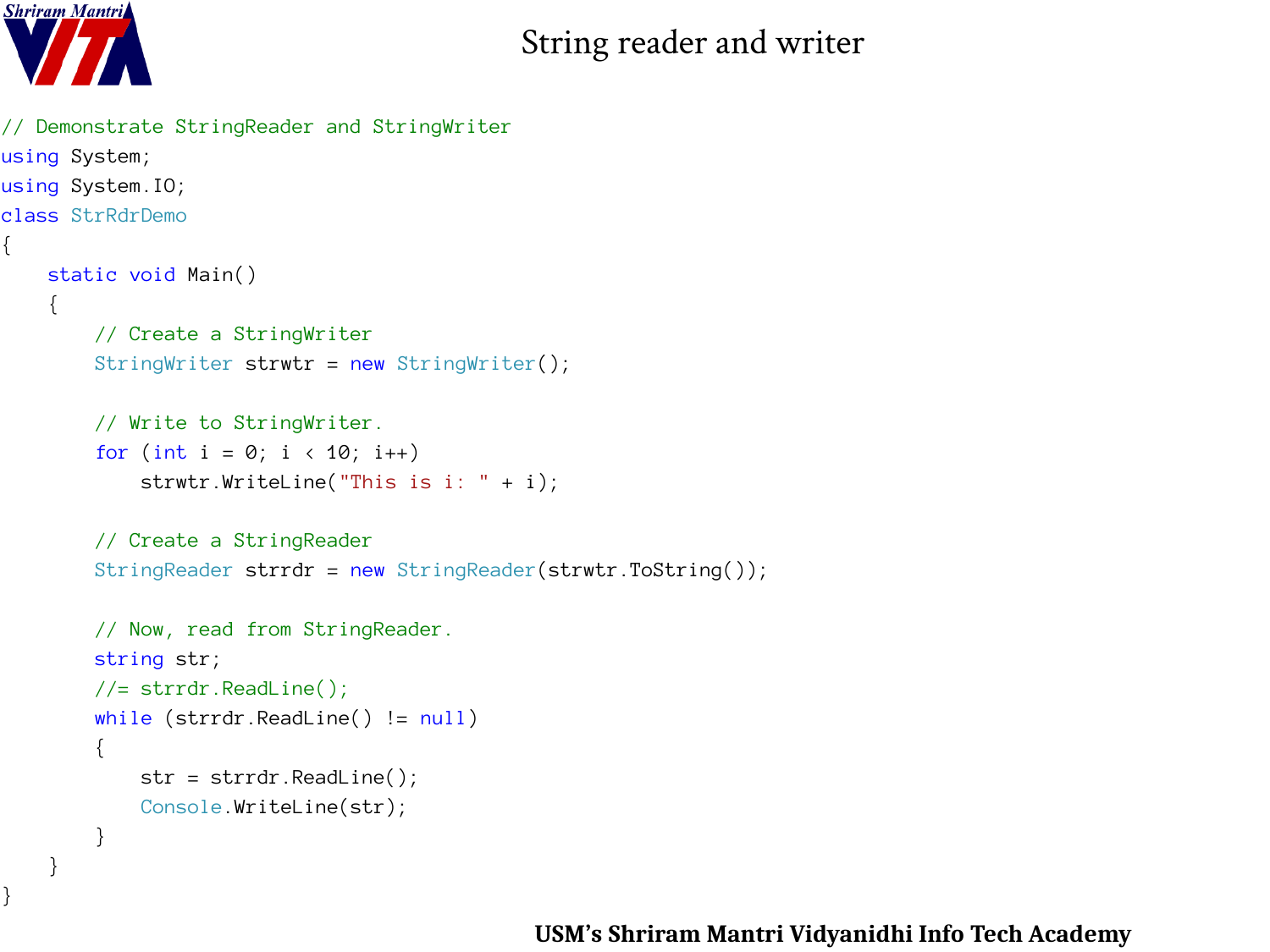

# String reader and writer
// Demonstrate StringReader and StringWriter
using System;
using System.IO;
class StrRdrDemo
{
    static void Main()
    {
        // Create a StringWriter
        StringWriter strwtr = new StringWriter();

        // Write to StringWriter.
        for (int i = 0; i < 10; i++)
            strwtr.WriteLine("This is i: " + i);

        // Create a StringReader
        StringReader strrdr = new StringReader(strwtr.ToString());

        // Now, read from StringReader.
        string str;
        //= strrdr.ReadLine();
        while (strrdr.ReadLine() != null)
        {
            str = strrdr.ReadLine();
            Console.WriteLine(str);
        }
    }
}